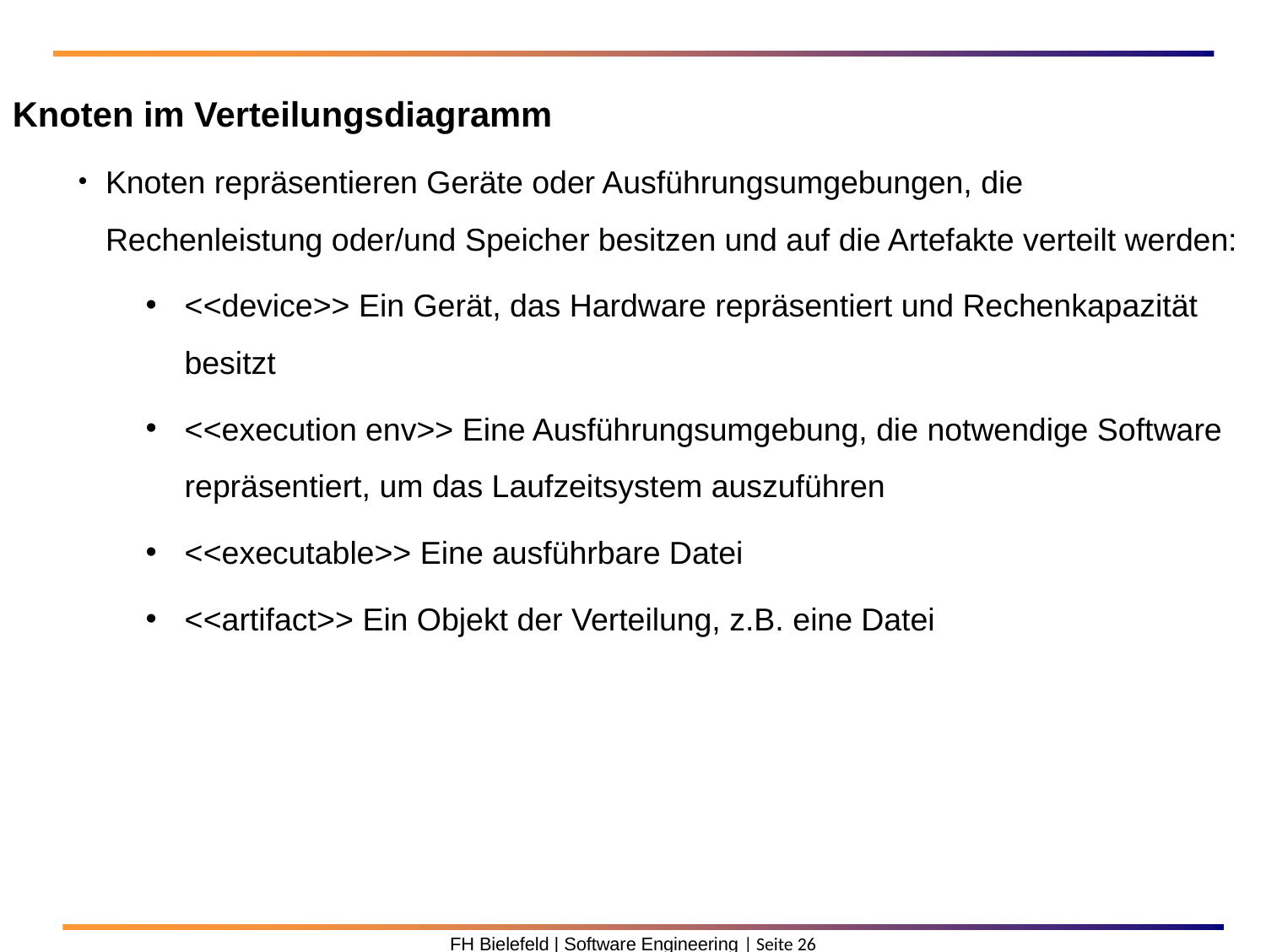

Knoten im Verteilungsdiagramm
Knoten repräsentieren Geräte oder Ausführungsumgebungen, die Rechenleistung oder/und Speicher besitzen und auf die Artefakte verteilt werden:
<<device>> Ein Gerät, das Hardware repräsentiert und Rechenkapazität besitzt
<<execution env>> Eine Ausführungsumgebung, die notwendige Software repräsentiert, um das Laufzeitsystem auszuführen
<<executable>> Eine ausführbare Datei
<<artifact>> Ein Objekt der Verteilung, z.B. eine Datei